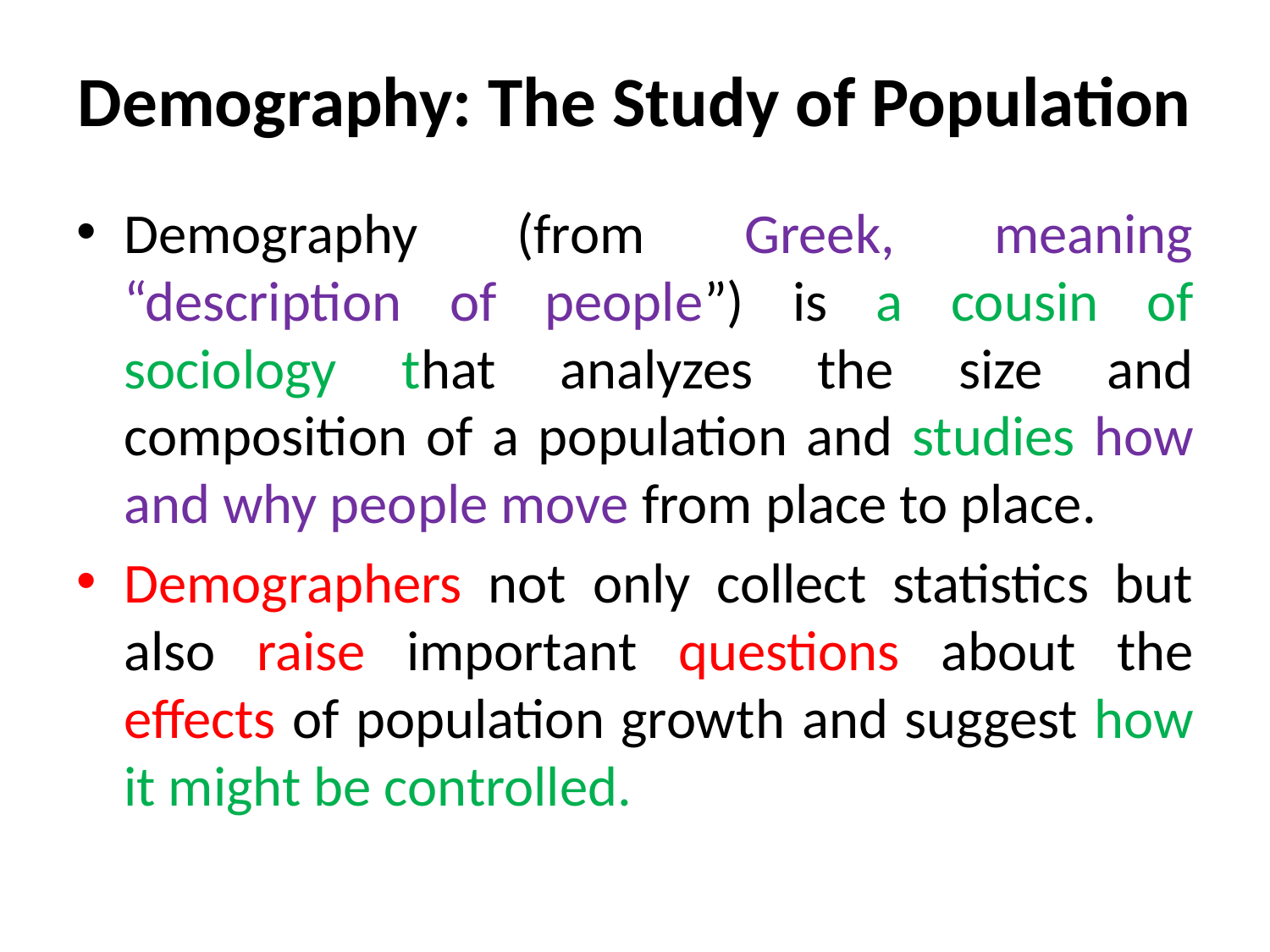

# Demography: The Study of Population
Demography (from Greek, meaning “description of people”) is a cousin of sociology that analyzes the size and composition of a population and studies how and why people move from place to place.
Demographers not only collect statistics but also raise important questions about the effects of population growth and suggest how it might be controlled.